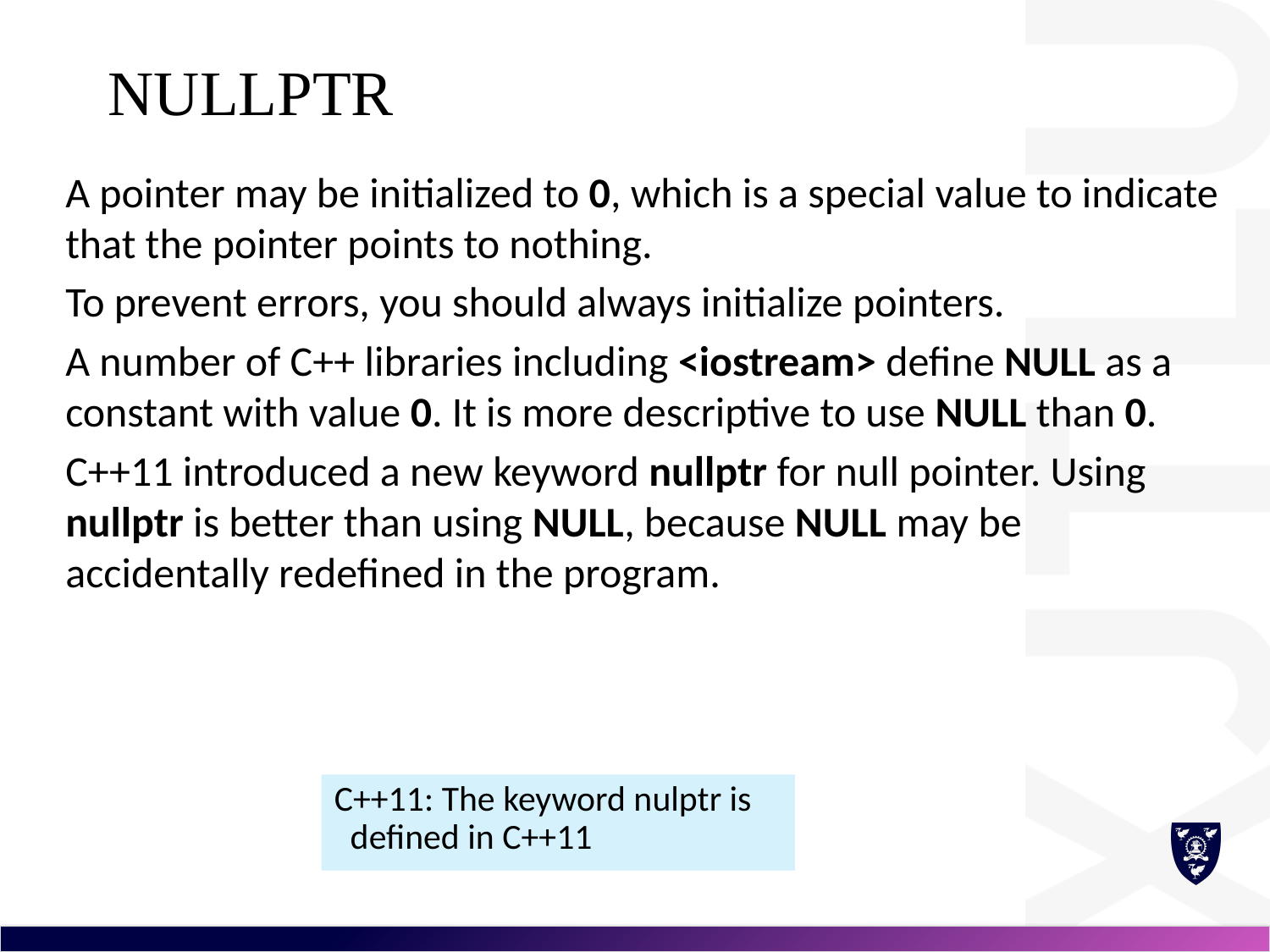

# nullptr
A pointer may be initialized to 0, which is a special value to indicate that the pointer points to nothing.
To prevent errors, you should always initialize pointers.
A number of C++ libraries including <iostream> define NULL as a constant with value 0. It is more descriptive to use NULL than 0.
C++11 introduced a new keyword nullptr for null pointer. Using nullptr is better than using NULL, because NULL may be accidentally redefined in the program.
C++11: The keyword nulptr is defined in C++11
13